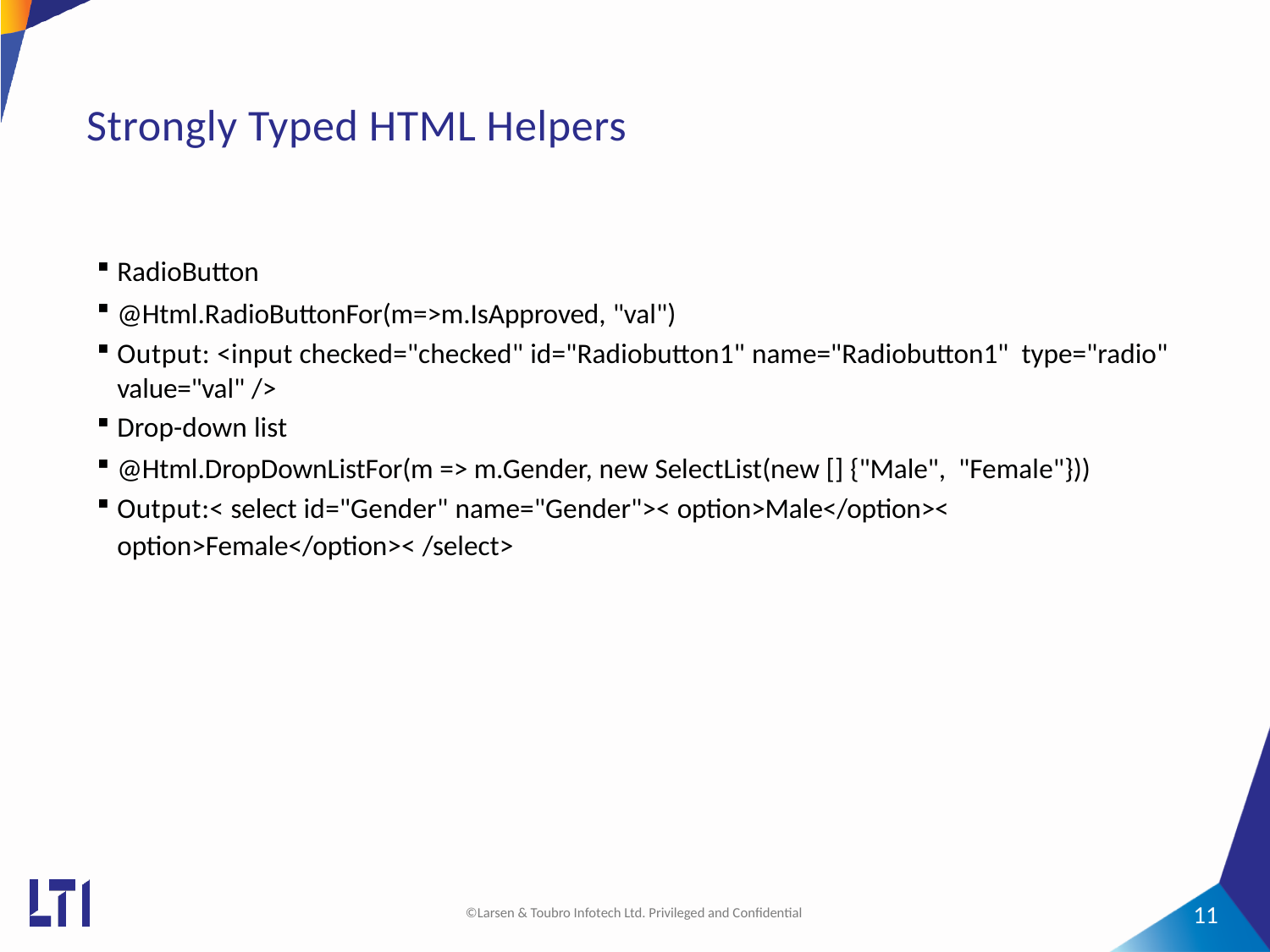

# Strongly Typed HTML Helpers
RadioButton
@Html.RadioButtonFor(m=>m.IsApproved, "val")
Output: <input checked="checked" id="Radiobutton1" name="Radiobutton1"  type="radio" value="val" />
Drop-down list
@Html.DropDownListFor(m => m.Gender, new SelectList(new [] {"Male",  "Female"}))
Output:< select id="Gender" name="Gender">< option>Male</option><  option>Female</option>< /select>